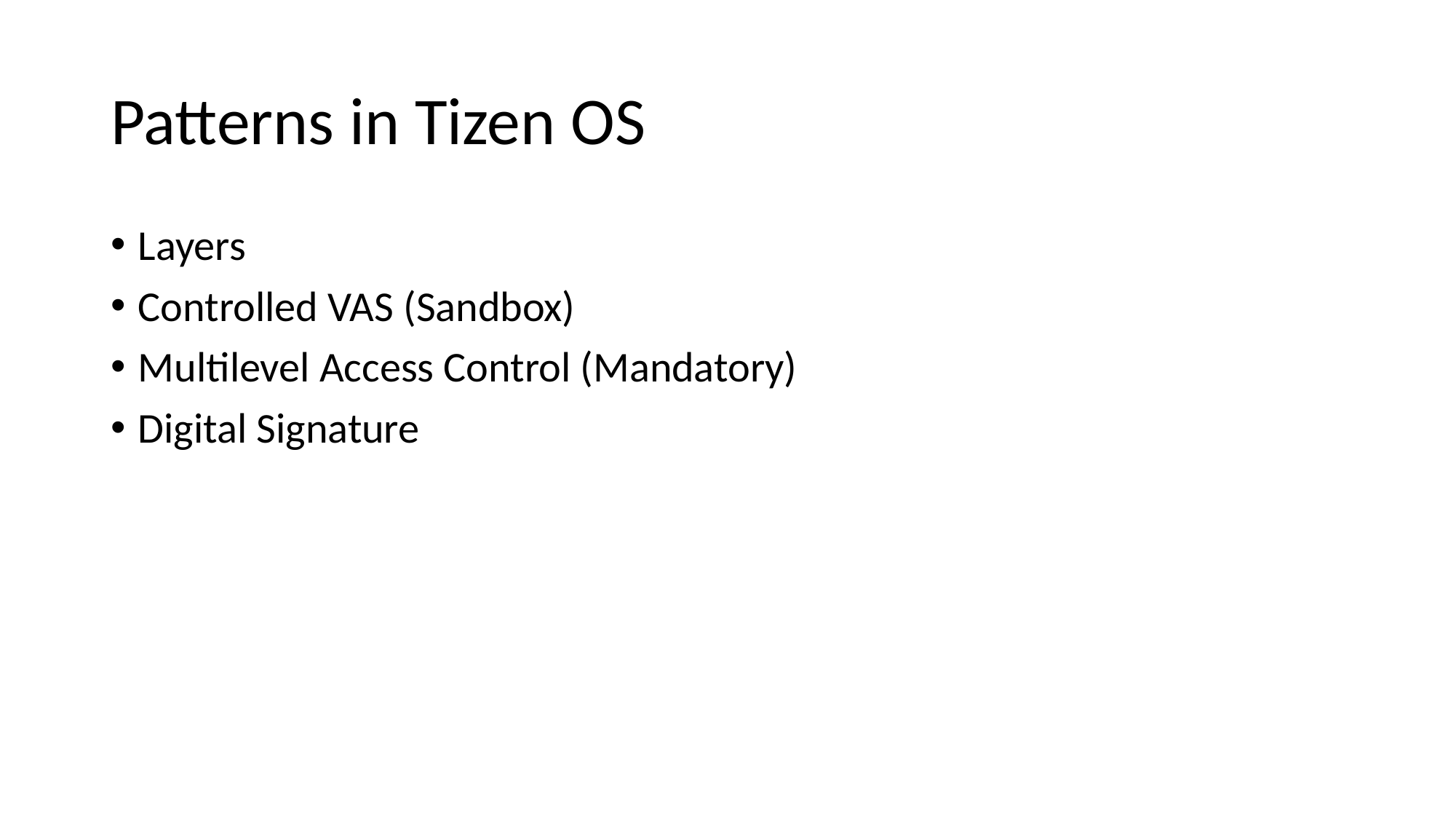

# Patterns in Tizen OS
Layers
Controlled VAS (Sandbox)
Multilevel Access Control (Mandatory)
Digital Signature